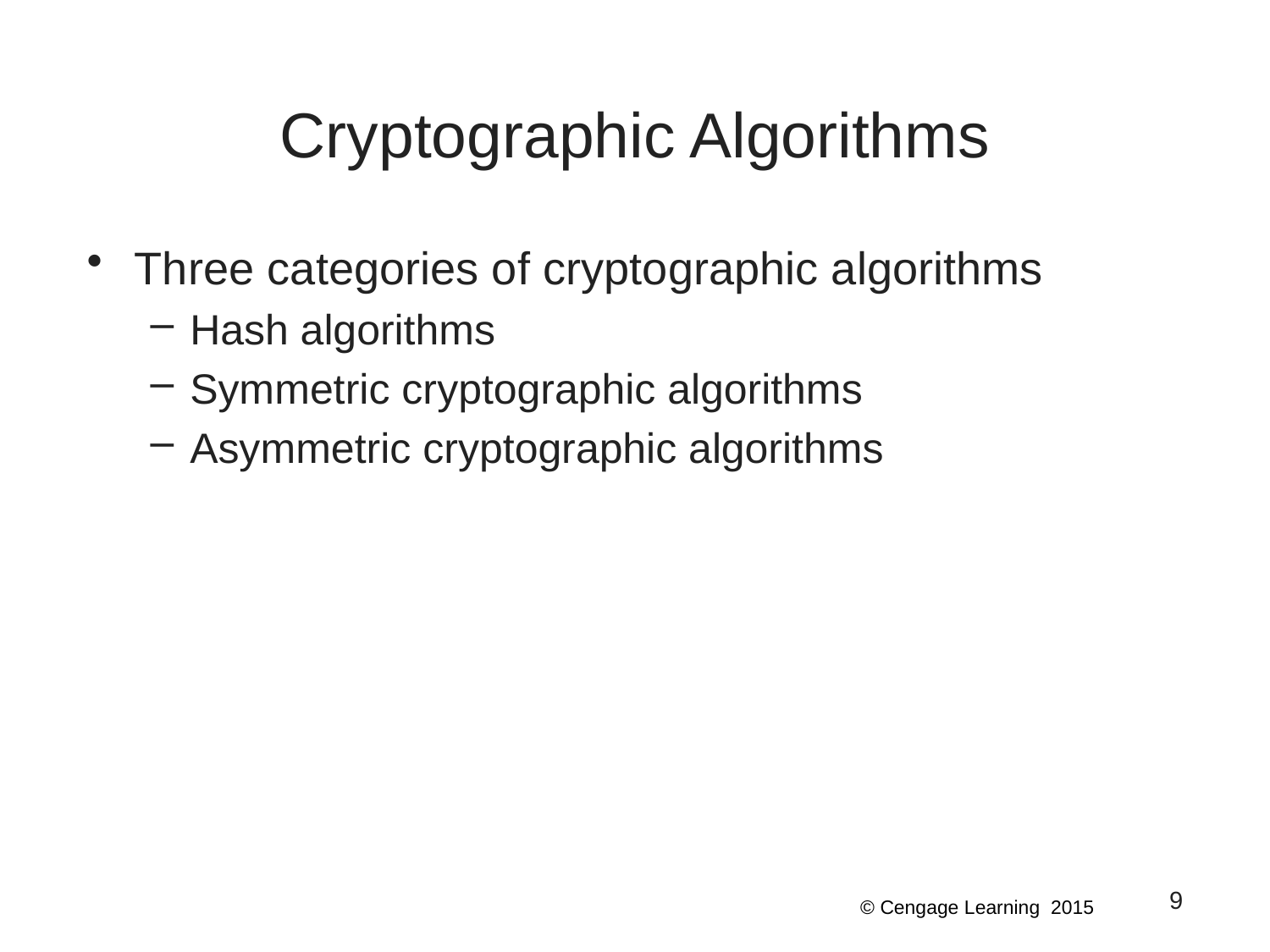

# Cryptographic Algorithms
Three categories of cryptographic algorithms
Hash algorithms
Symmetric cryptographic algorithms
Asymmetric cryptographic algorithms

9